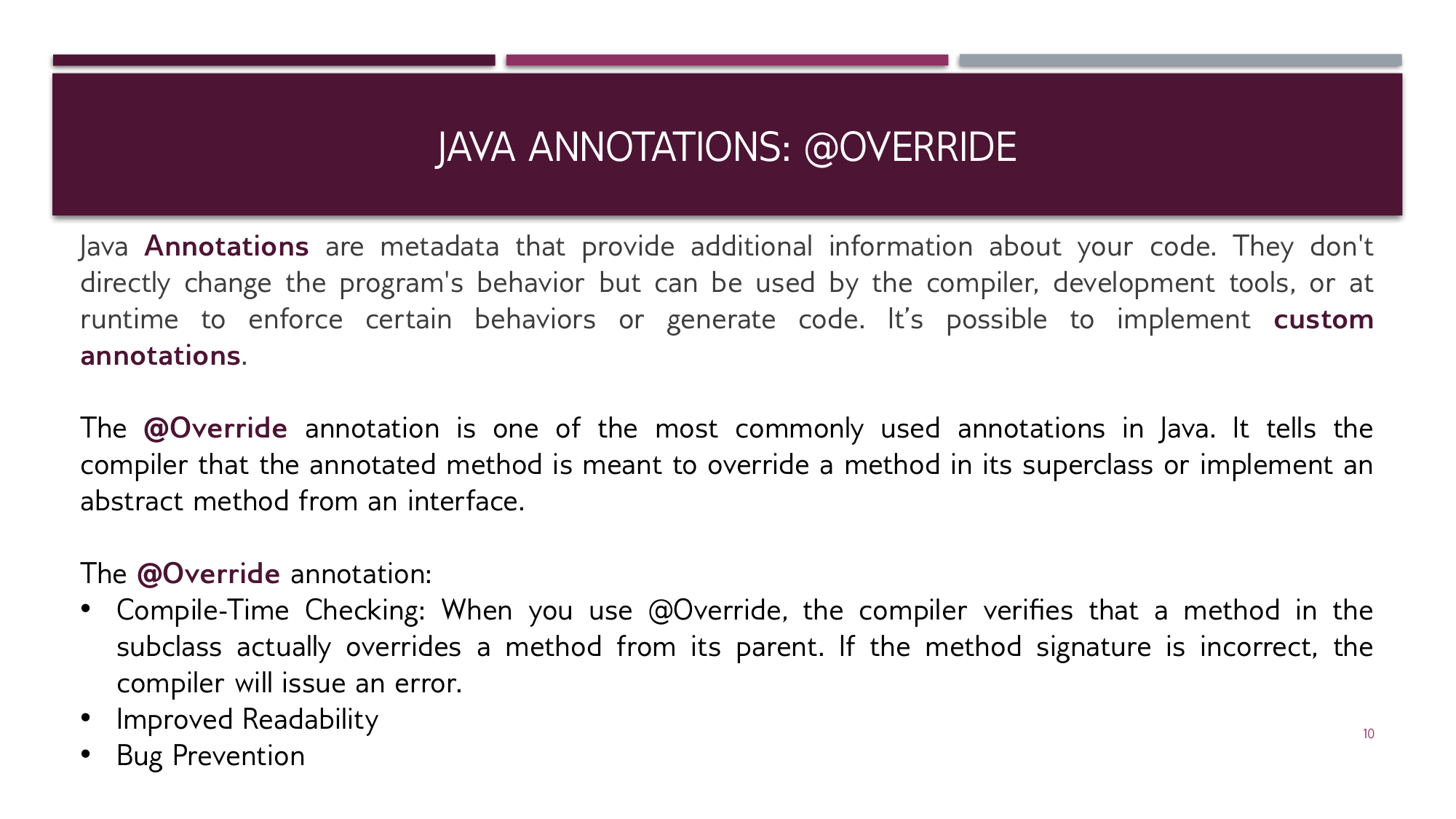

# Java annotations: @Override
Java Annotations are metadata that provide additional information about your code. They don't directly change the program's behavior but can be used by the compiler, development tools, or at runtime to enforce certain behaviors or generate code. It’s possible to implement custom annotations.

The @Override annotation is one of the most commonly used annotations in Java. It tells the compiler that the annotated method is meant to override a method in its superclass or implement an abstract method from an interface.

The @Override annotation:
Compile-Time Checking: When you use @Override, the compiler verifies that a method in the subclass actually overrides a method from its parent. If the method signature is incorrect, the compiler will issue an error.
Improved Readability
Bug Prevention
10